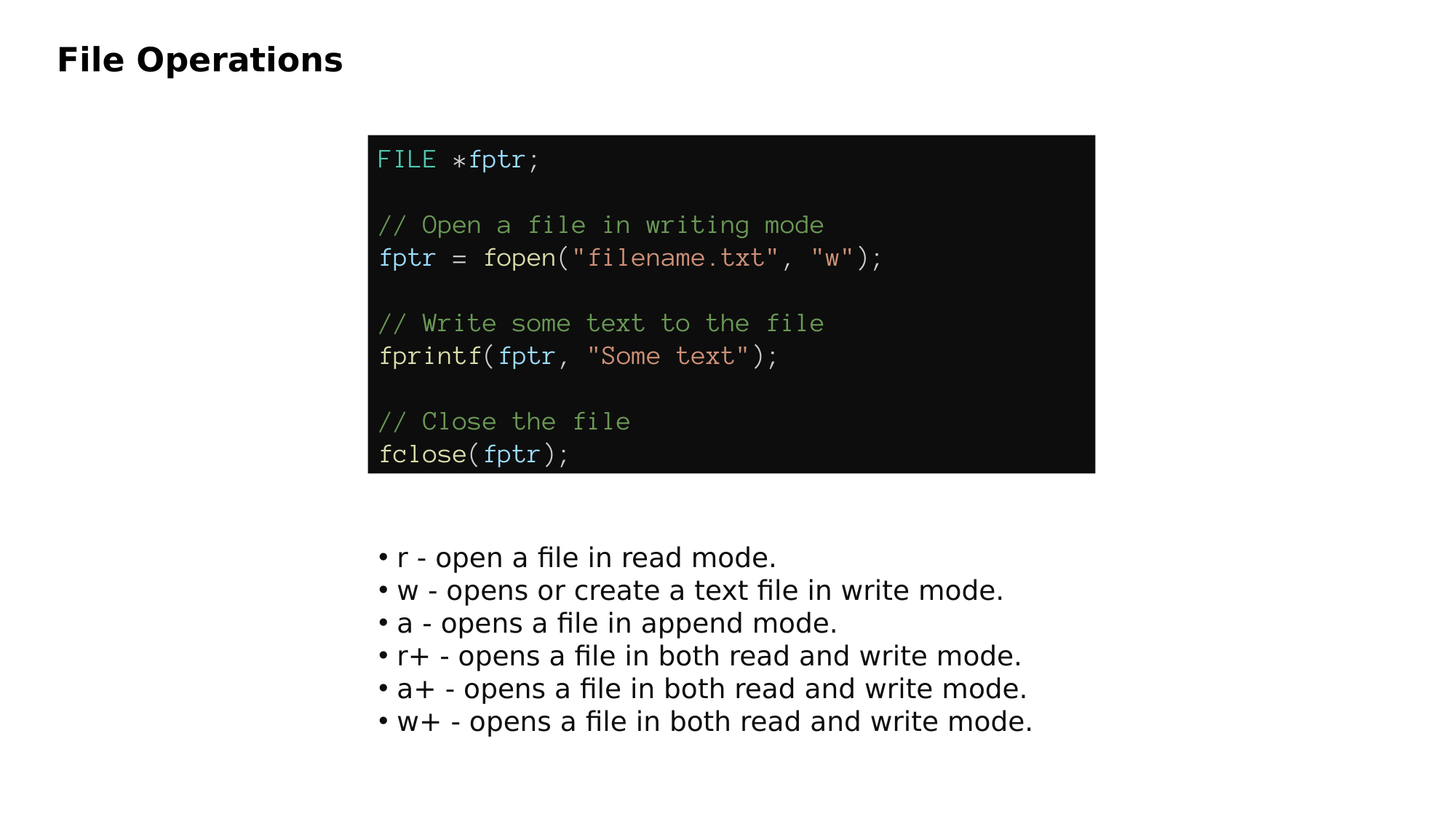

File Operations

FILE *fptr;
// Open a file in writing mode
fptr = fopen("filename.txt", "w");
// Write some text to the file
fprintf(fptr, "Some text");
// Close the file
fclose(fptr);
 r - open a file in read mode.
 w - opens or create a text file in write mode.
 a - opens a file in append mode.
 r+ - opens a file in both read and write mode.
 a+ - opens a file in both read and write mode.
 w+ - opens a file in both read and write mode.